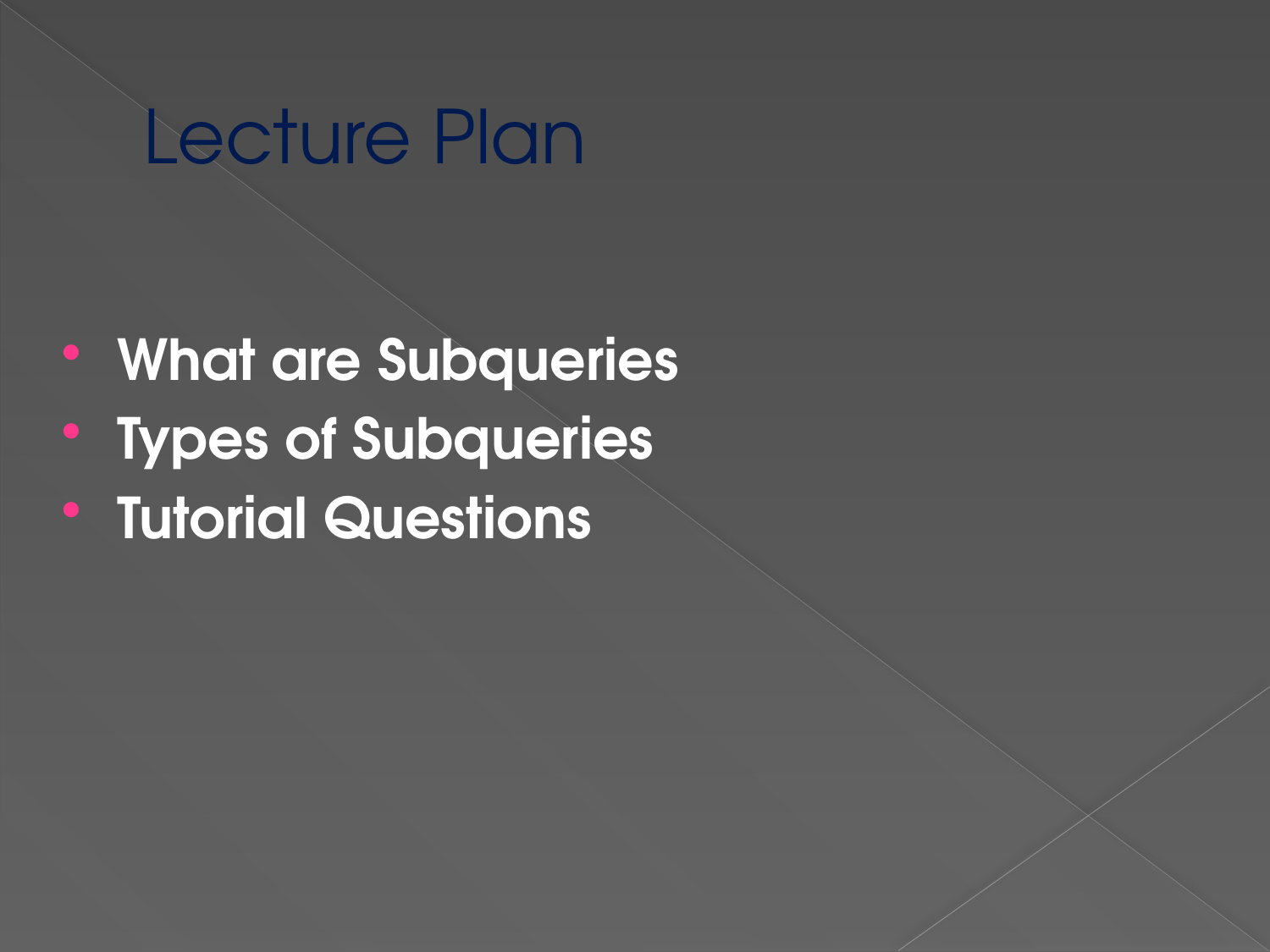

# Lecture Plan
What are Subqueries
Types of Subqueries
Tutorial Questions